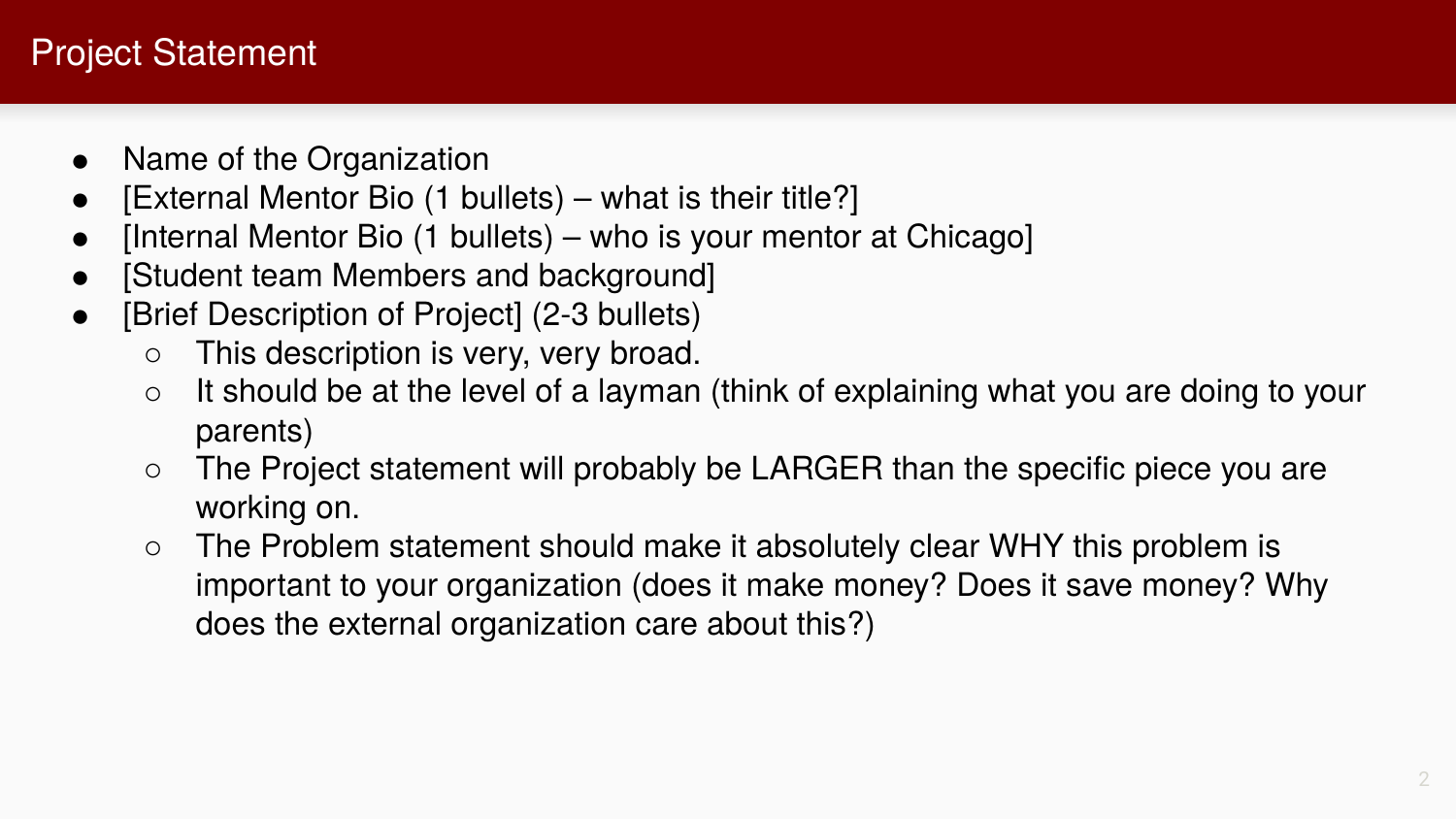

# Project Statement
Name of the Organization
[External Mentor Bio (1 bullets) – what is their title?]
[Internal Mentor Bio (1 bullets) – who is your mentor at Chicago]
[Student team Members and background]
[Brief Description of Project] (2-3 bullets)
This description is very, very broad.
It should be at the level of a layman (think of explaining what you are doing to your parents)
The Project statement will probably be LARGER than the specific piece you are working on.
The Problem statement should make it absolutely clear WHY this problem is important to your organization (does it make money? Does it save money? Why does the external organization care about this?)

2